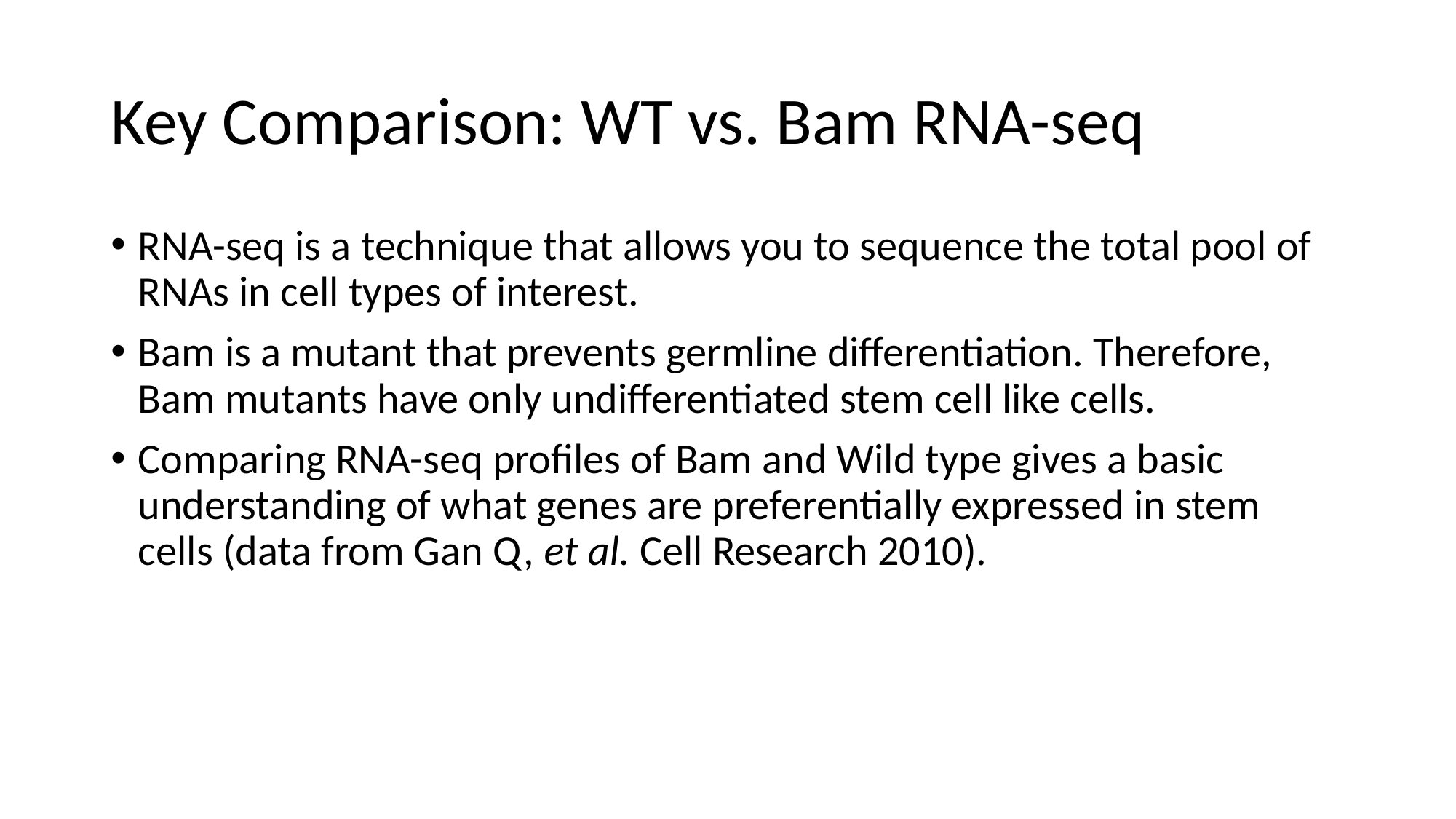

# Key Comparison: WT vs. Bam RNA-seq
RNA-seq is a technique that allows you to sequence the total pool of RNAs in cell types of interest.
Bam is a mutant that prevents germline differentiation. Therefore, Bam mutants have only undifferentiated stem cell like cells.
Comparing RNA-seq profiles of Bam and Wild type gives a basic understanding of what genes are preferentially expressed in stem cells (data from Gan Q, et al. Cell Research 2010).